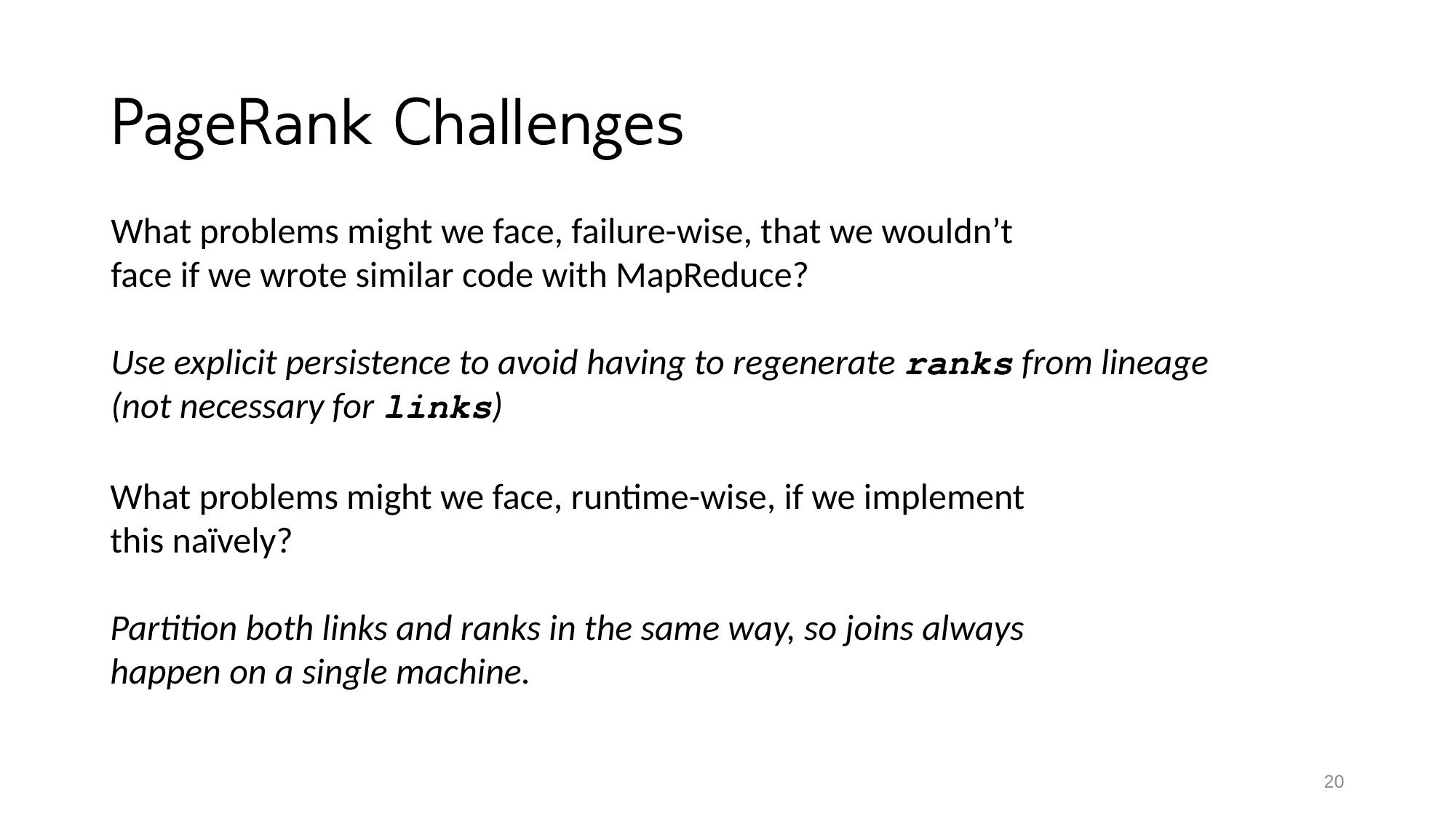

# PageRank Challenges
What problems might we face, failure-wise, that we wouldn’t
face if we wrote similar code with MapReduce?

Use explicit persistence to avoid having to regenerate ranks from lineage
(not necessary for links)
What problems might we face, runtime-wise, if we implement this naïvely?

Partition both links and ranks in the same way, so joins always happen on a single machine.
20